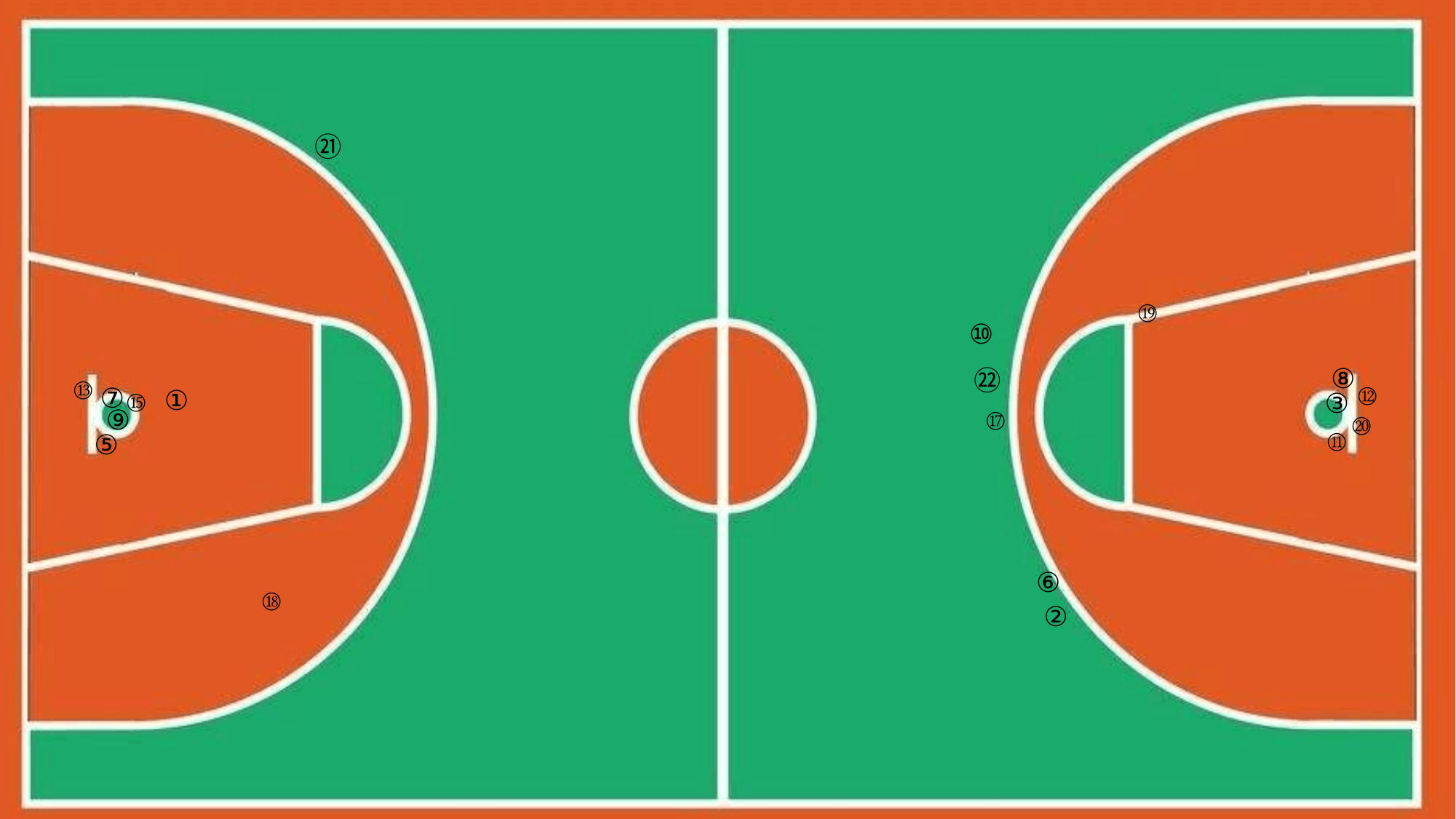

㉑

⑲
⑩
⑧
㉒
⑬
⑫
⑦
①
⑮
③
⑨
⑰
⑳
⑪
⑤
⑥
⑱
②